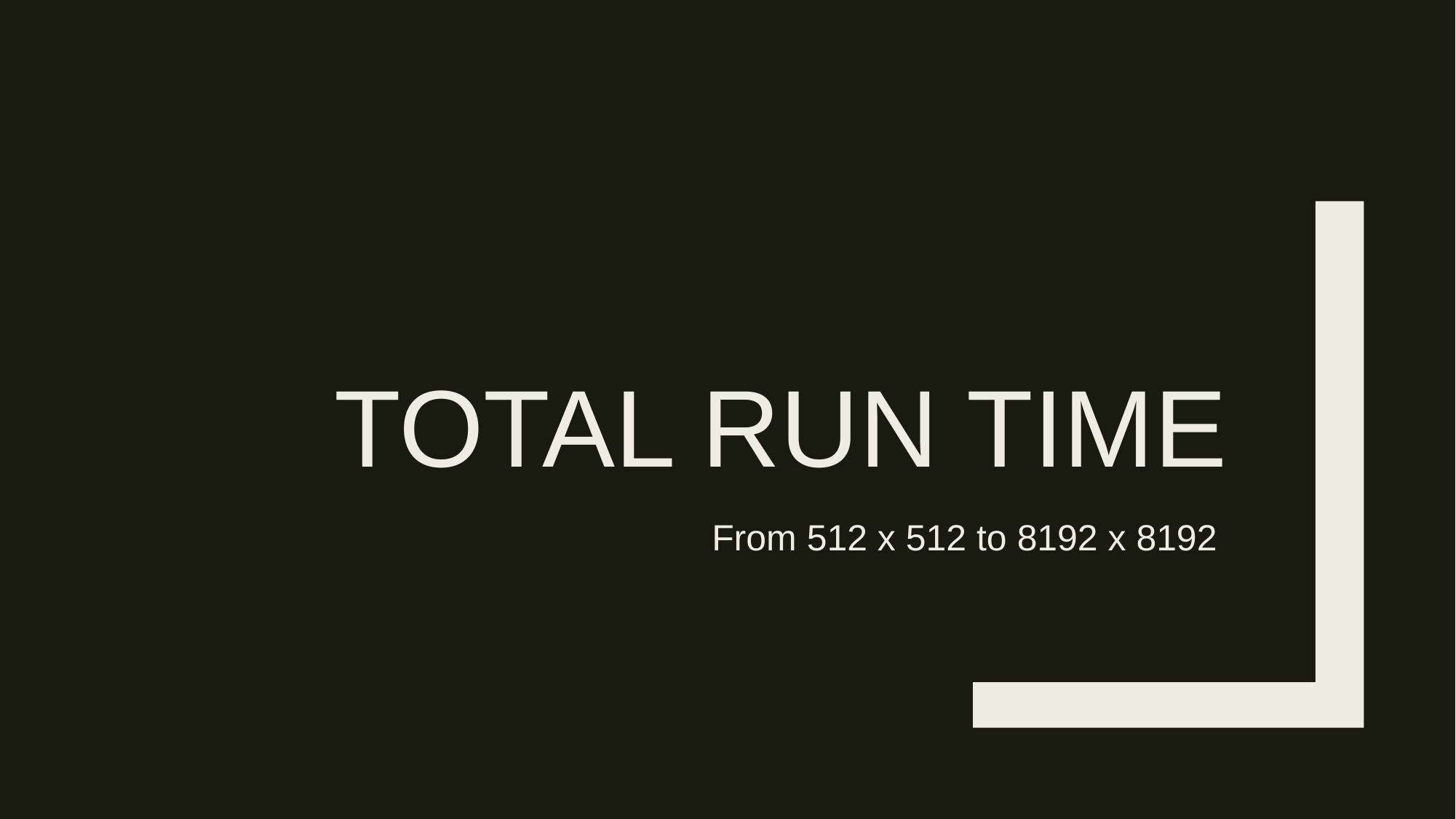

# Total run time
From 512 x 512 to 8192 x 8192